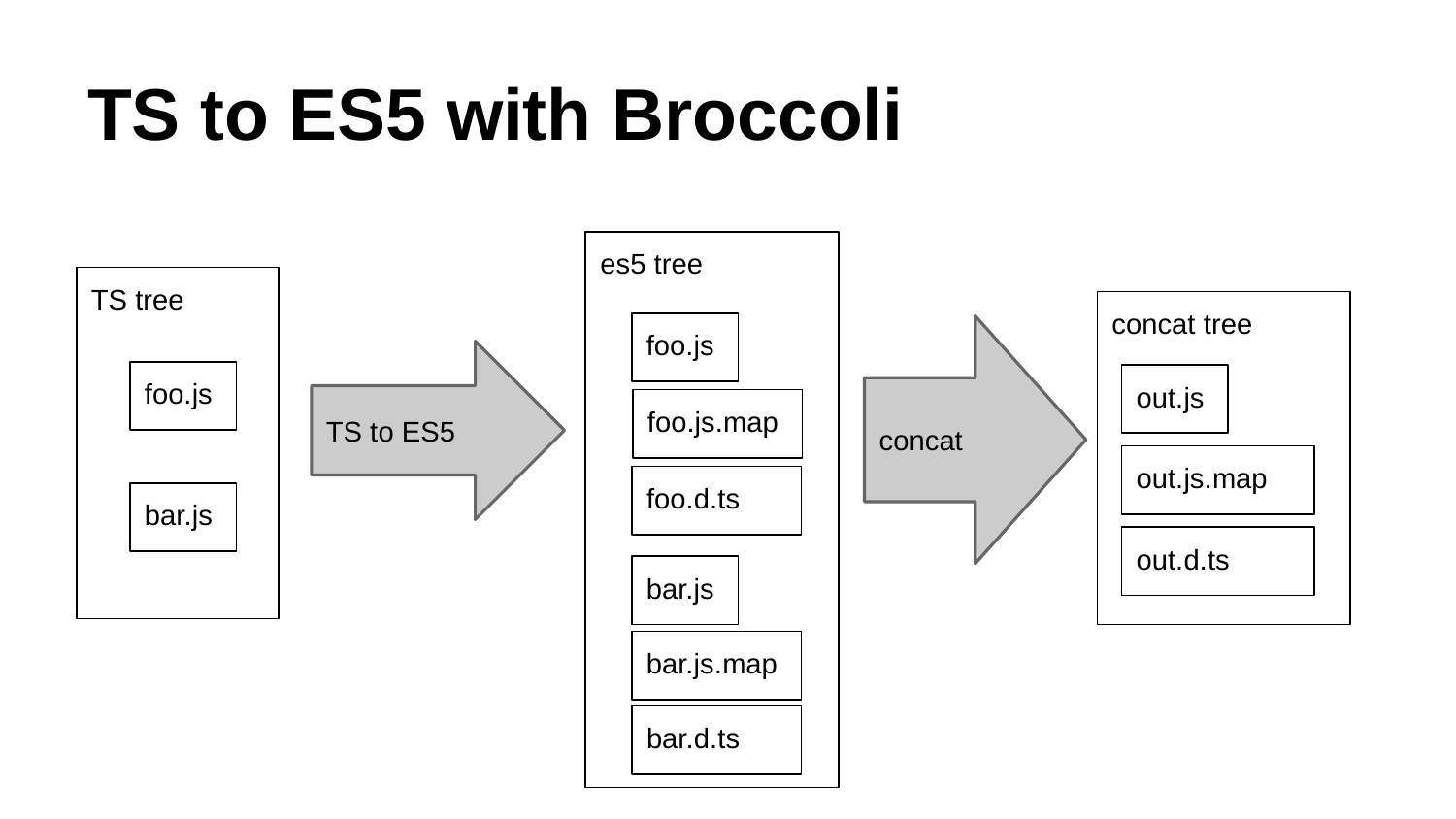

# TS to ES5 with Broccoli
es5 tree
TS tree
concat tree
foo.js
concat
TS to ES5
foo.js
out.js
foo.js.map

out.js.map
foo.d.ts

bar.js
out.d.ts
bar.js
bar.js.map

bar.d.ts